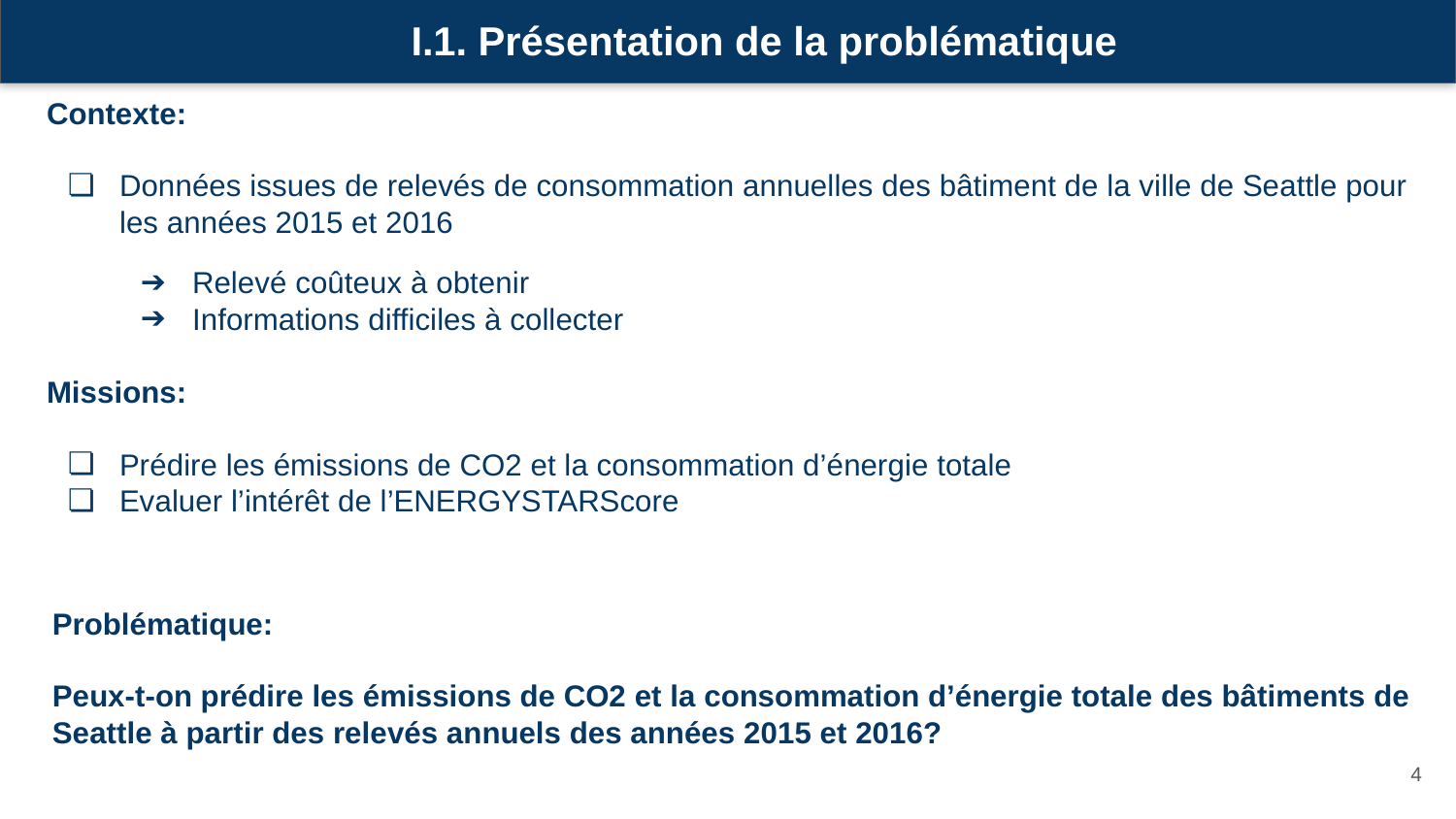

I.1. Présentation de la problématique
Contexte:

Données issues de relevés de consommation annuelles des bâtiment de la ville de Seattle pour les années 2015 et 2016
Relevé coûteux à obtenir
Informations difficiles à collecter
Missions:

Prédire les émissions de CO2 et la consommation d’énergie totale
Evaluer l’intérêt de l’ENERGYSTARScore
Problématique:

Peux-t-on prédire les émissions de CO2 et la consommation d’énergie totale des bâtiments de Seattle à partir des relevés annuels des années 2015 et 2016?
4